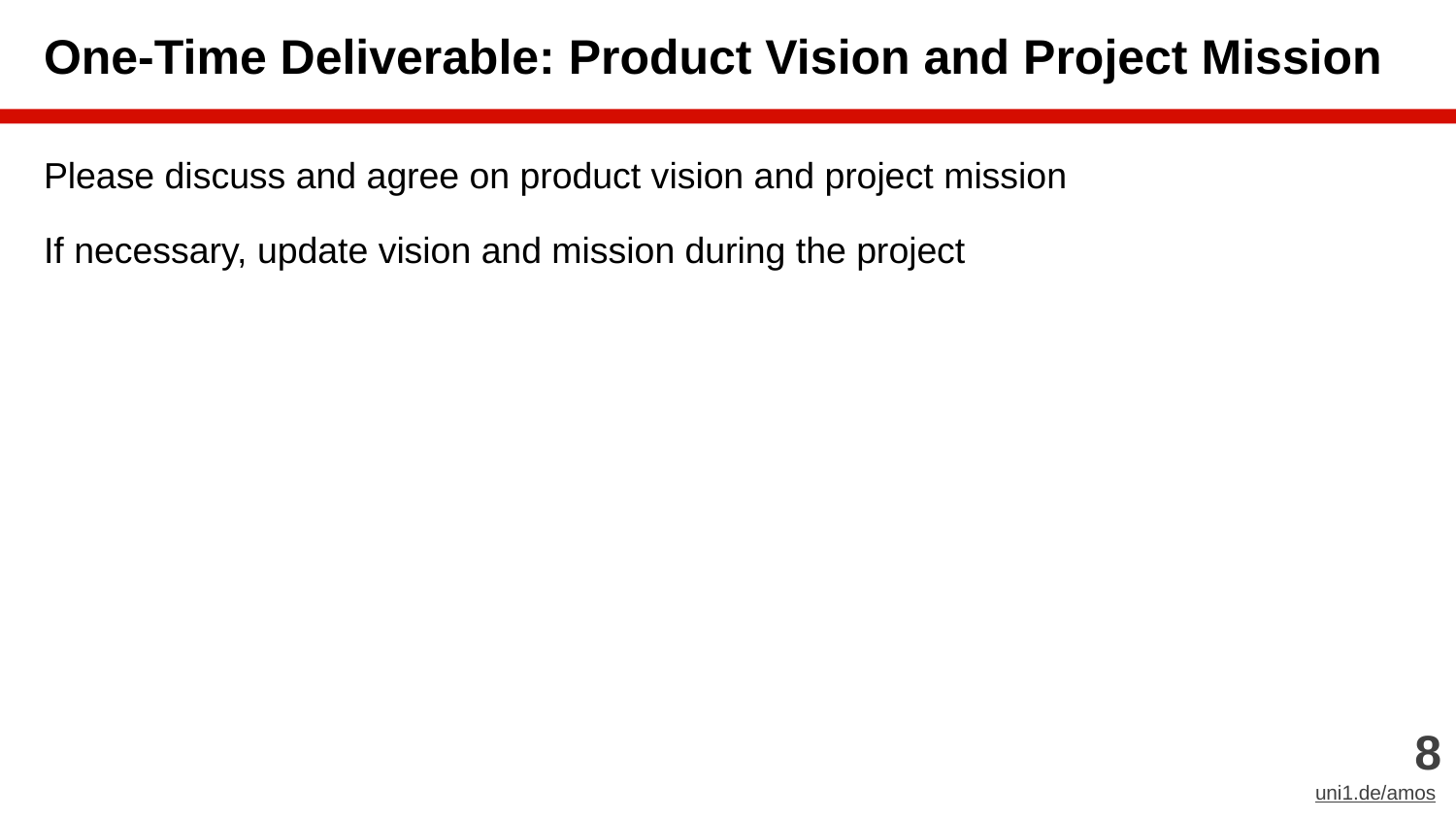

# One-Time Deliverable: Product Vision and Project Mission
Please discuss and agree on product vision and project mission
If necessary, update vision and mission during the project
8
uni1.de/amos